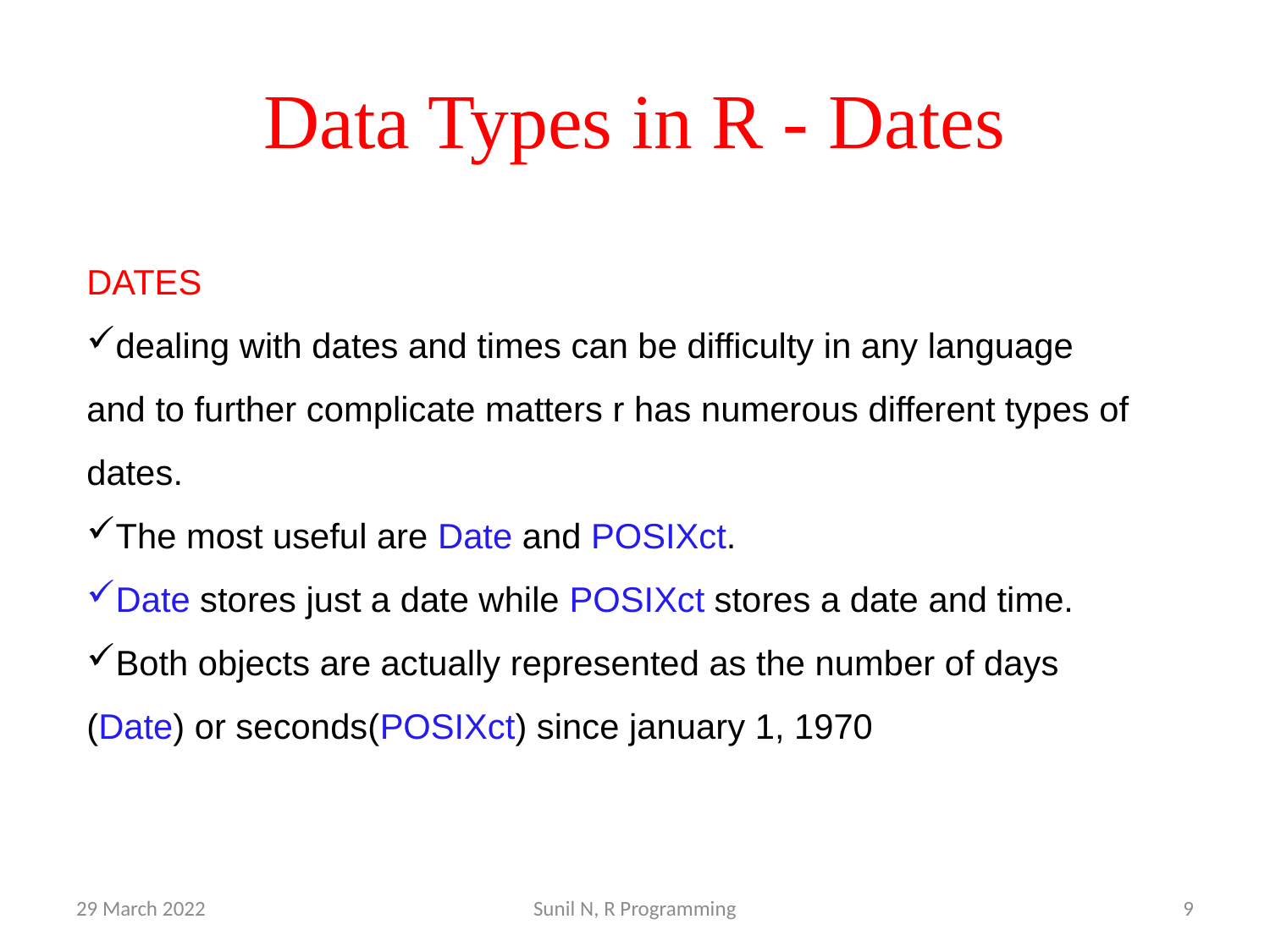

# Data Types in R - Dates
DATES
dealing with dates and times can be difficulty in any language and to further complicate matters r has numerous different types of dates.
The most useful are Date and POSIXct.
Date stores just a date while POSIXct stores a date and time.
Both objects are actually represented as the number of days (Date) or seconds(POSIXct) since january 1, 1970

29 March 2022
Sunil N, R Programming
9